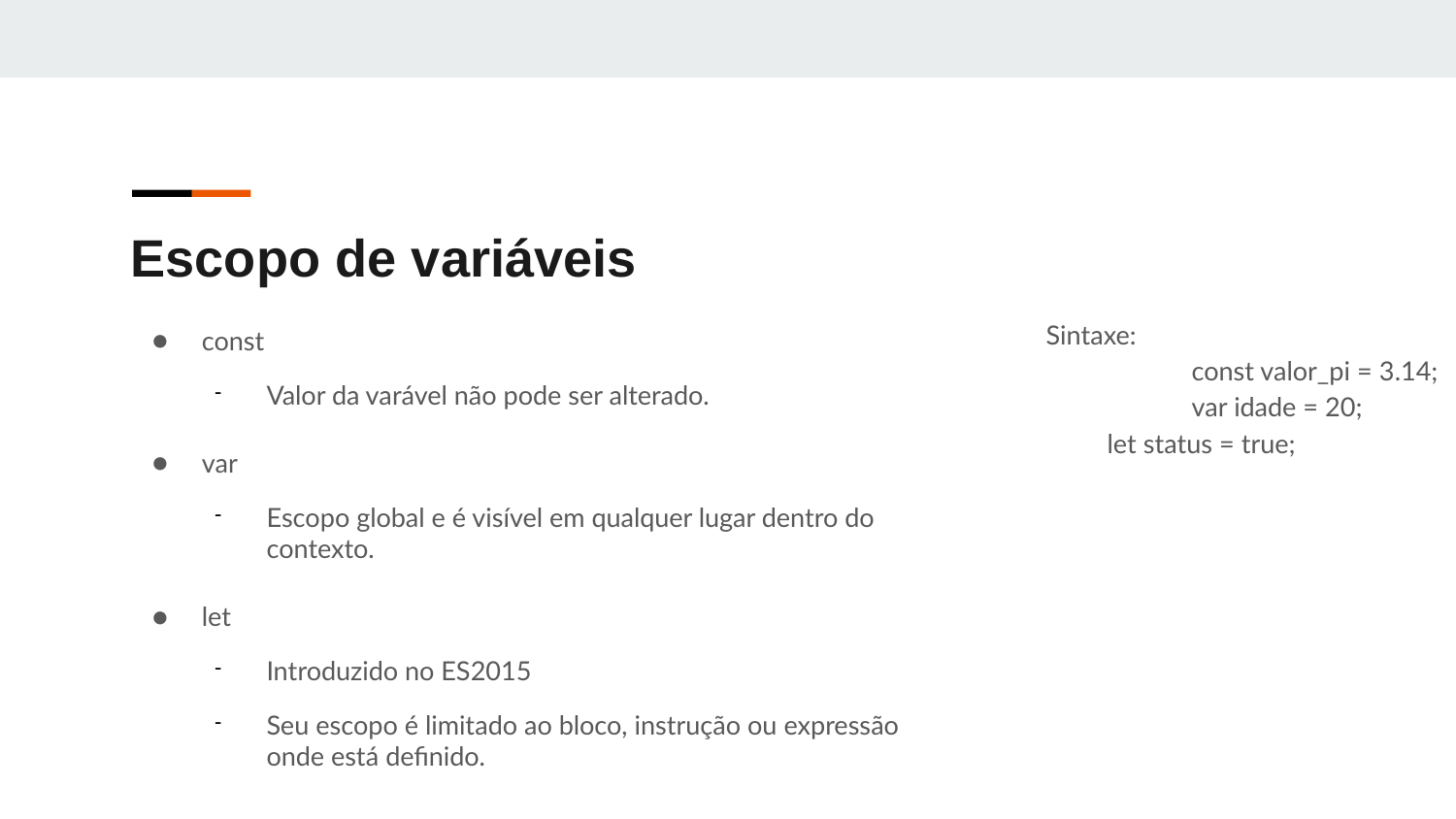

Escopo de variáveis
Sintaxe:
	const valor_pi = 3.14;
	var idade = 20;
         let status = true;
const
Valor da varável não pode ser alterado.
var
Escopo global e é visível em qualquer lugar dentro do
contexto.
let
Introduzido no ES2015
Seu escopo é limitado ao bloco, instrução ou expressão
onde está definido.